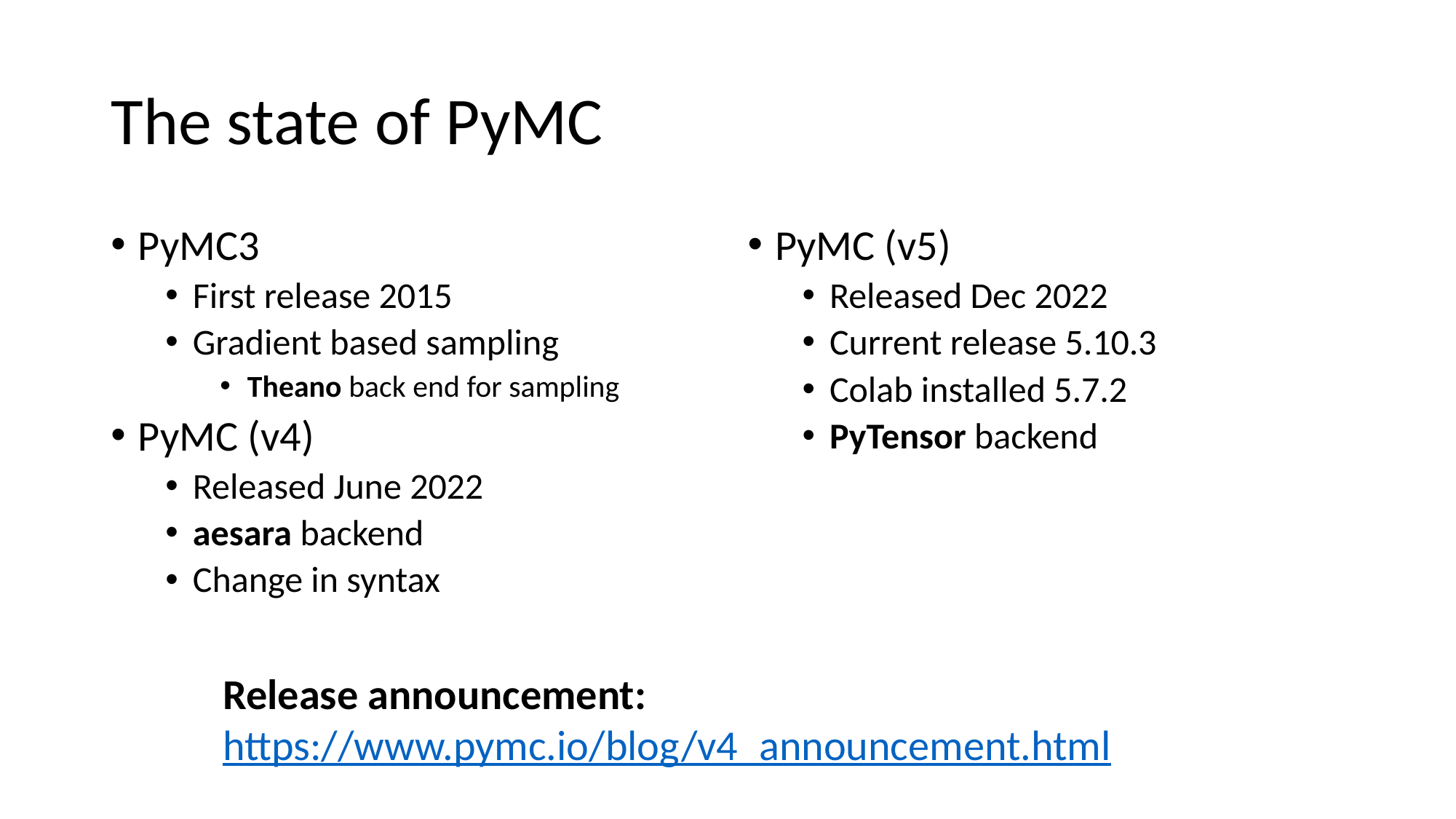

# The state of PyMC
PyMC (v5)
Released Dec 2022
Current release 5.10.3
Colab installed 5.7.2
PyTensor backend
PyMC3
First release 2015
Gradient based sampling
Theano back end for sampling

PyMC (v4)
Released June 2022
aesara backend
Change in syntax

Release announcement:
https://www.pymc.io/blog/v4_announcement.html